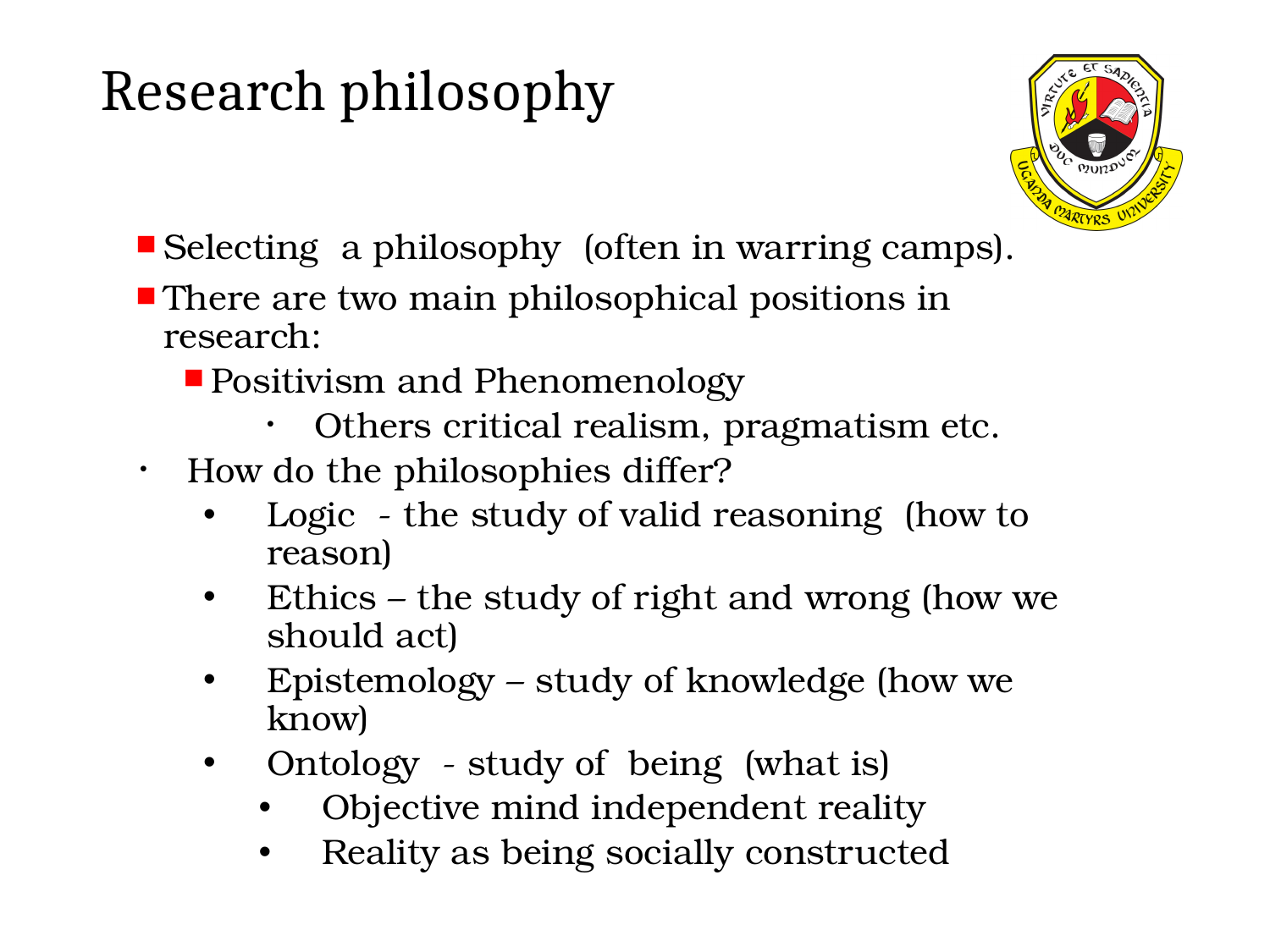

# Research philosophy
Selecting  a philosophy  (often in warring camps).
There are two main philosophical positions in research:
Positivism and Phenomenology
Others critical realism, pragmatism etc.
How do the philosophies differ?
Logic  - the study of valid reasoning  (how to reason)
Ethics – the study of right and wrong (how we should act)
Epistemology – study of knowledge (how we know)
Ontology  - study of  being  (what is)
Objective mind independent reality
Reality as being socially constructed